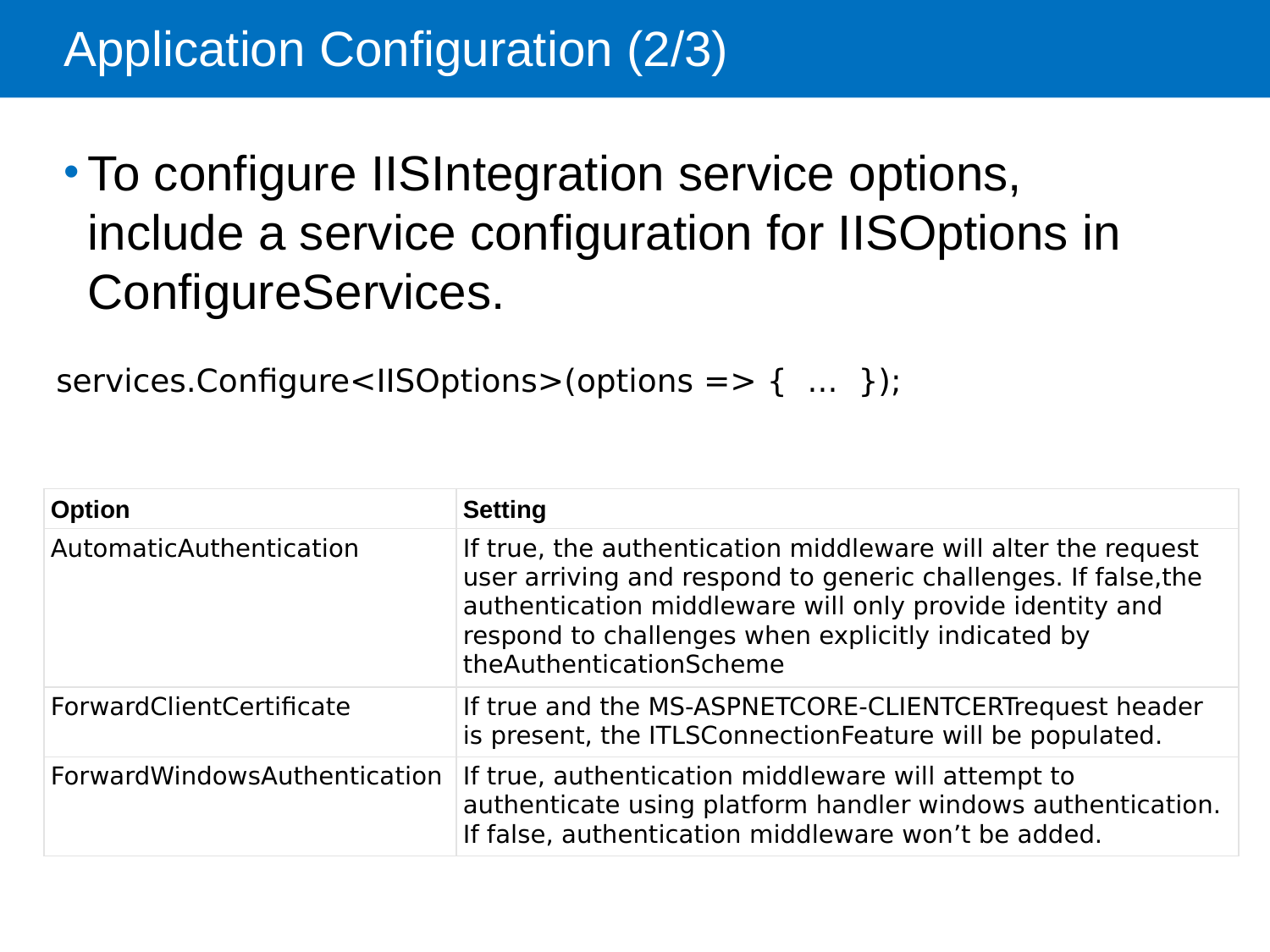

# Application Configuration (2/3)
To configure IISIntegration service options, include a service configuration for IISOptions in ConfigureServices.
services.Configure<IISOptions>(options => {  ...  });
| Option | Setting |
| --- | --- |
| AutomaticAuthentication | If true, the authentication middleware will alter the request user arriving and respond to generic challenges. If false,the authentication middleware will only provide identity and respond to challenges when explicitly indicated by theAuthenticationScheme |
| ForwardClientCertificate | If true and the MS-ASPNETCORE-CLIENTCERTrequest header is present, the ITLSConnectionFeature will be populated. |
| ForwardWindowsAuthentication | If true, authentication middleware will attempt to authenticate using platform handler windows authentication. If false, authentication middleware won’t be added. |